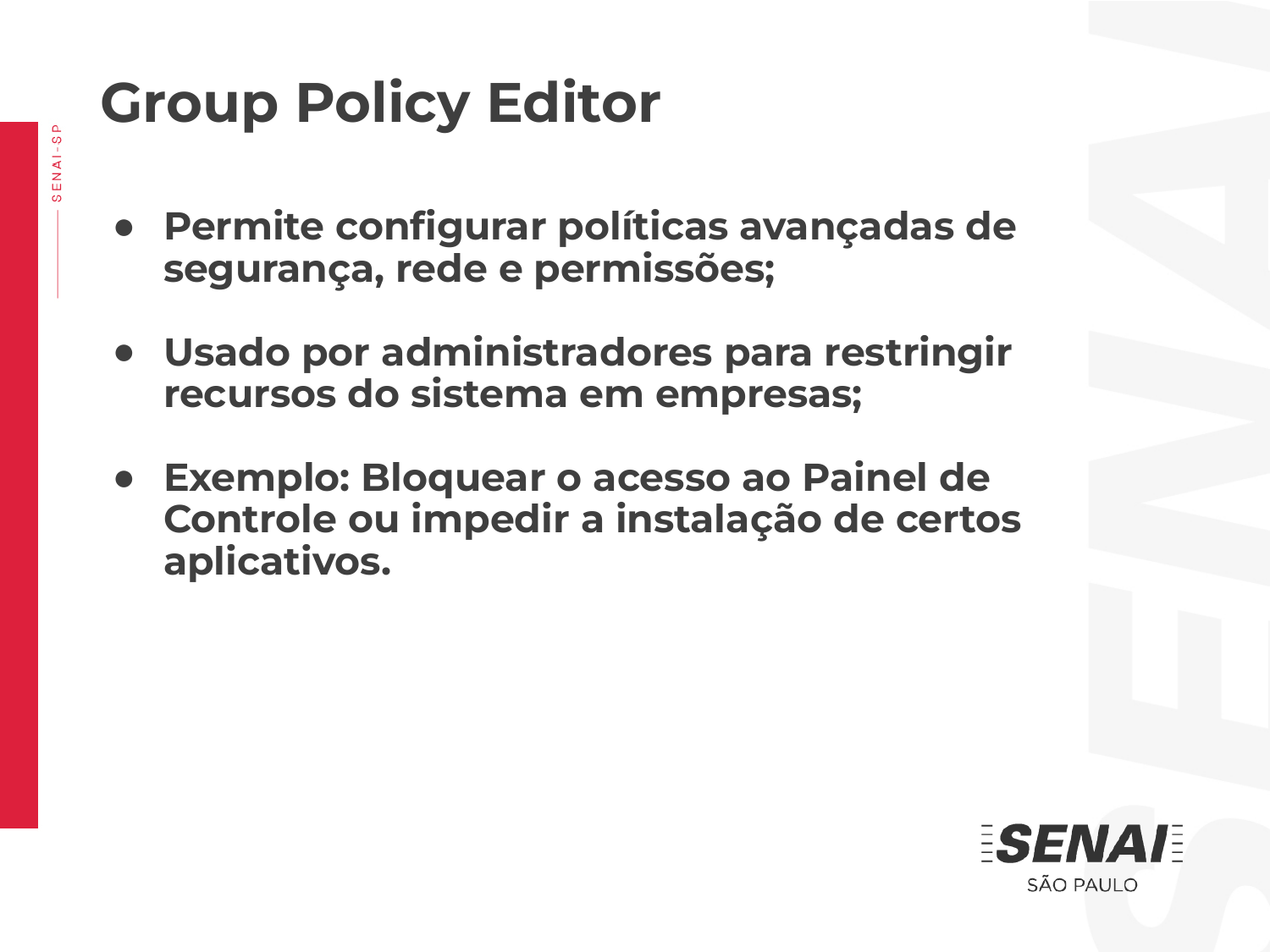

Group Policy Editor
Permite configurar políticas avançadas de segurança, rede e permissões;

Usado por administradores para restringir recursos do sistema em empresas;

Exemplo: Bloquear o acesso ao Painel de Controle ou impedir a instalação de certos aplicativos.